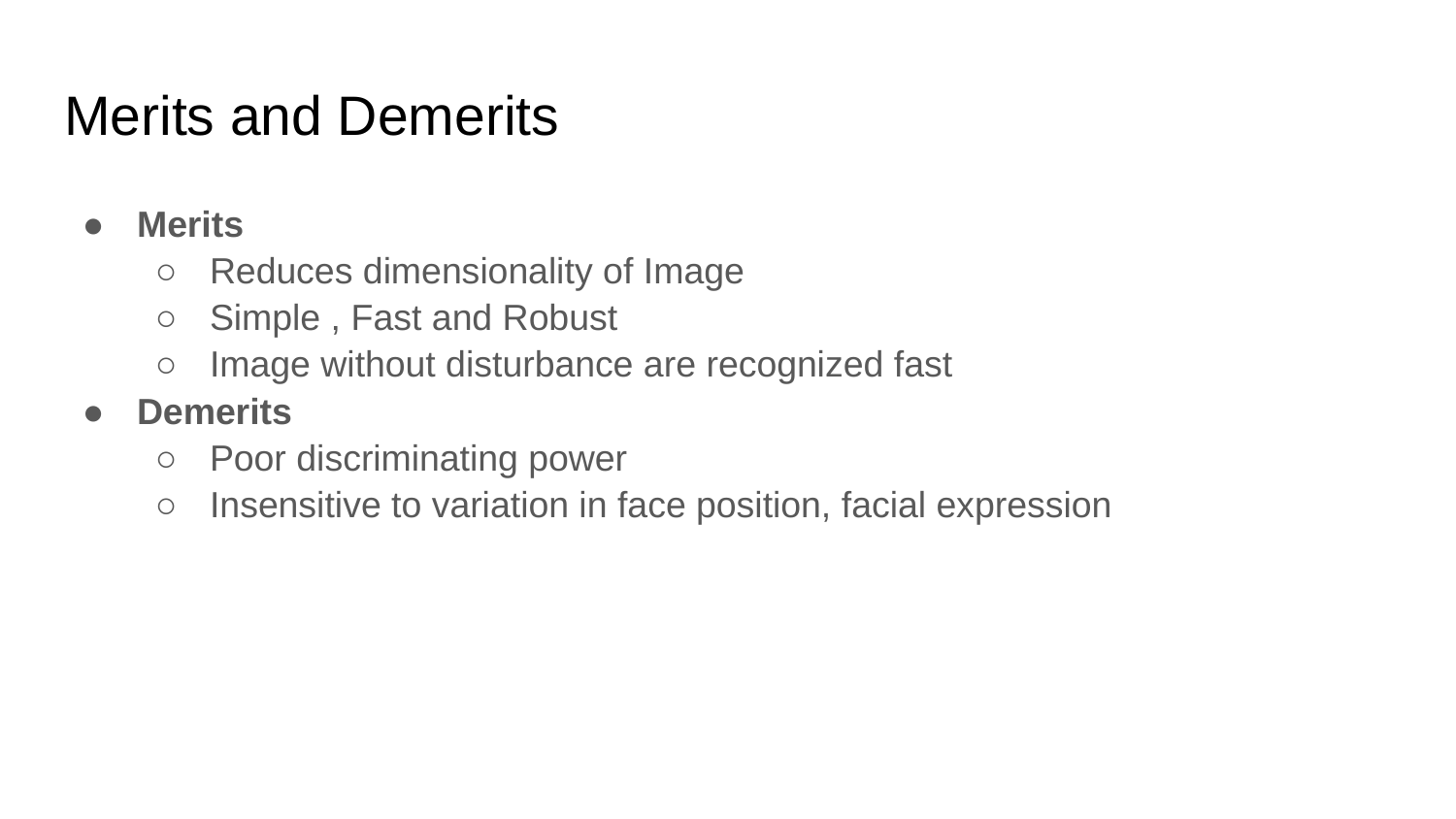

# Merits and Demerits
Merits
Reduces dimensionality of Image
Simple , Fast and Robust
Image without disturbance are recognized fast
Demerits
Poor discriminating power
Insensitive to variation in face position, facial expression